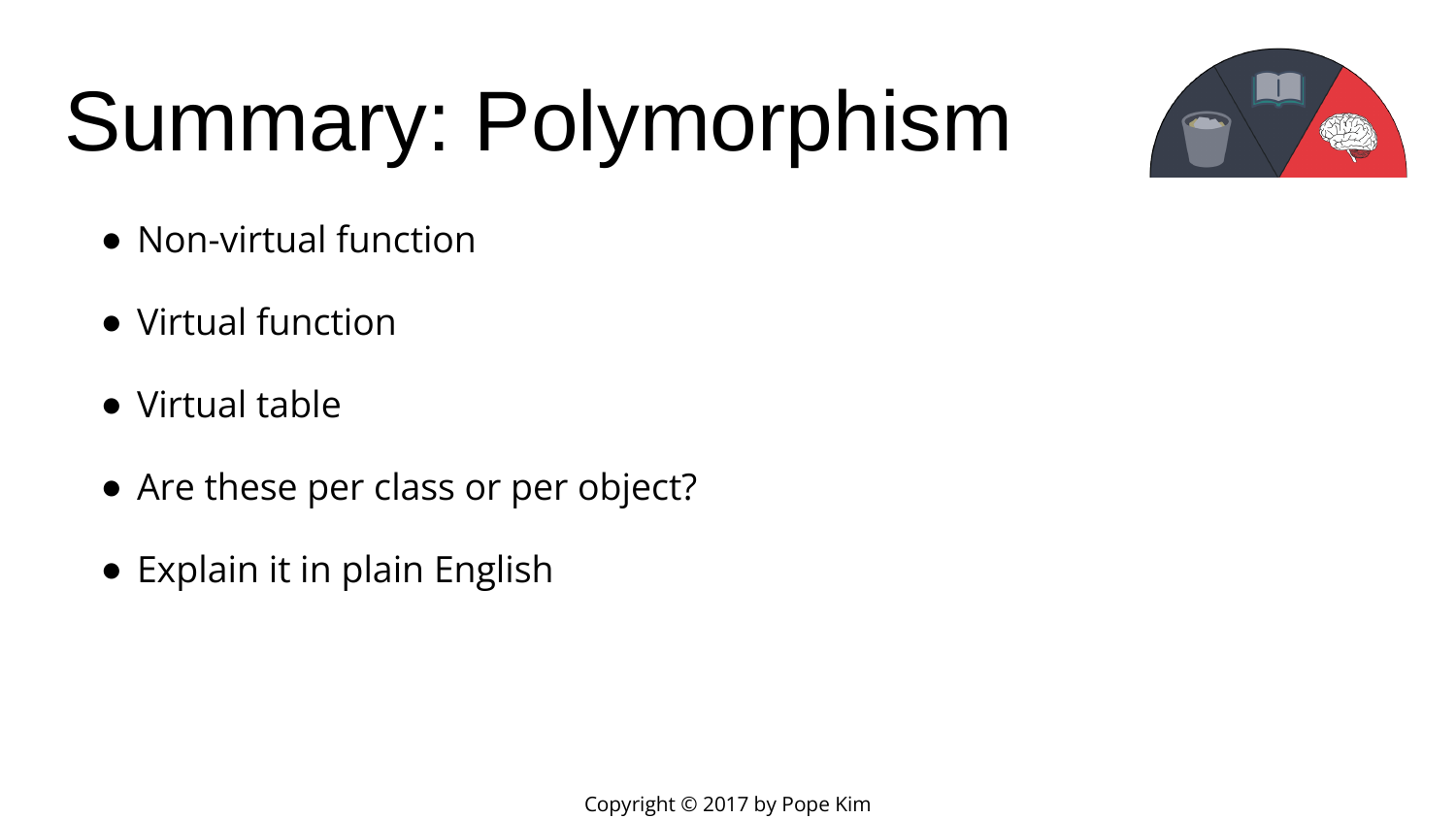

# Summary: Polymorphism
Non-virtual function
Virtual function
Virtual table
Are these per class or per object?
Explain it in plain English